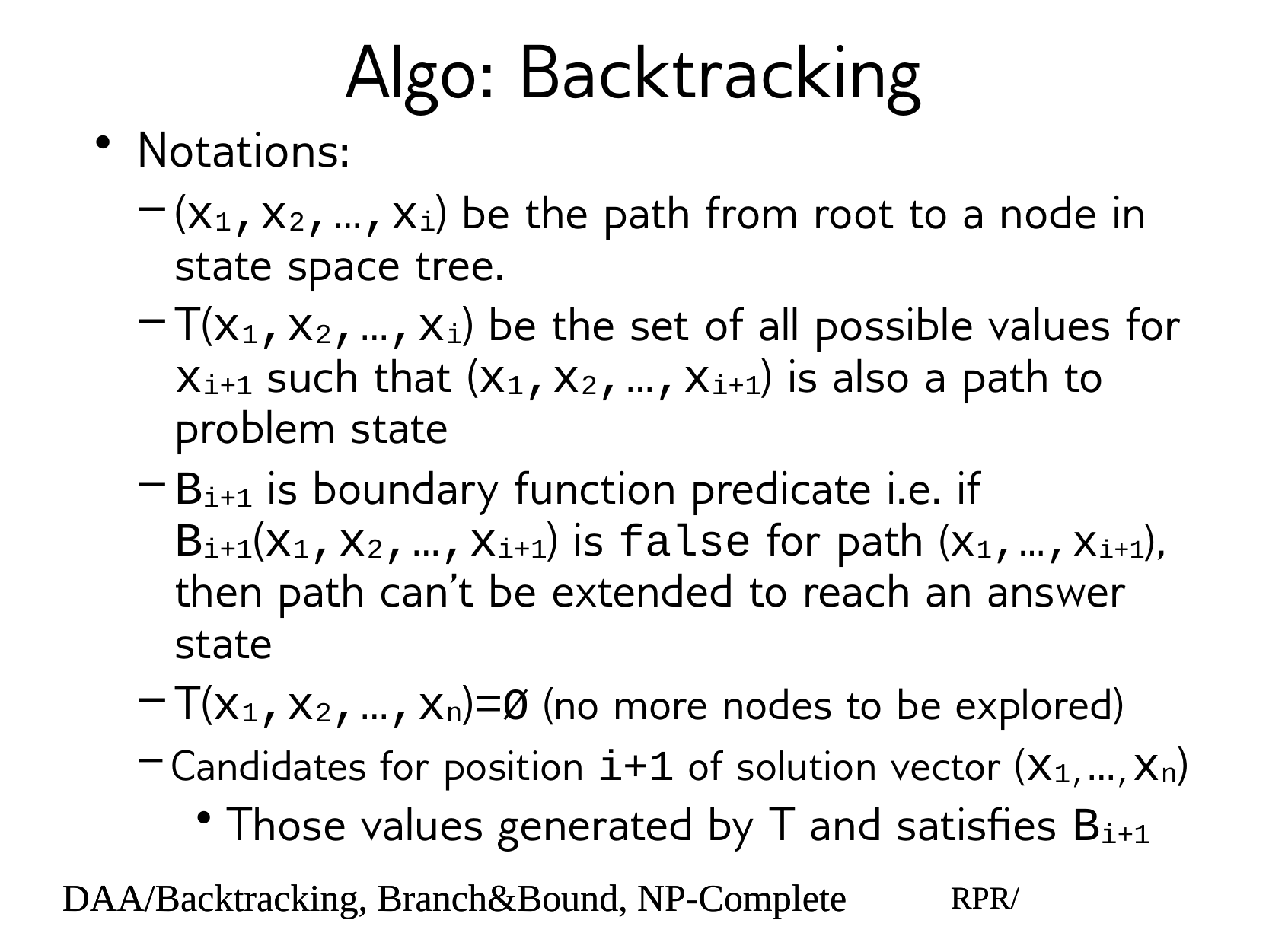

# Algo: Backtracking
Notations:
(x1,x2,…,xi) be the path from root to a node in state space tree.
T(x1,x2,…,xi) be the set of all possible values for xi+1 such that (x1,x2,…,xi+1) is also a path to problem state
Bi+1 is boundary function predicate i.e. if Bi+1(x1,x2,…,xi+1) is false for path (x1,…,xi+1), then path can’t be extended to reach an answer state
T(x1,x2,…,xn)=Ø (no more nodes to be explored)
Candidates for position i+1 of solution vector (x1,…,xn)
Those values generated by T and satisfies Bi+1
DAA/Backtracking, Branch&Bound, NP-Complete
RPR/
17